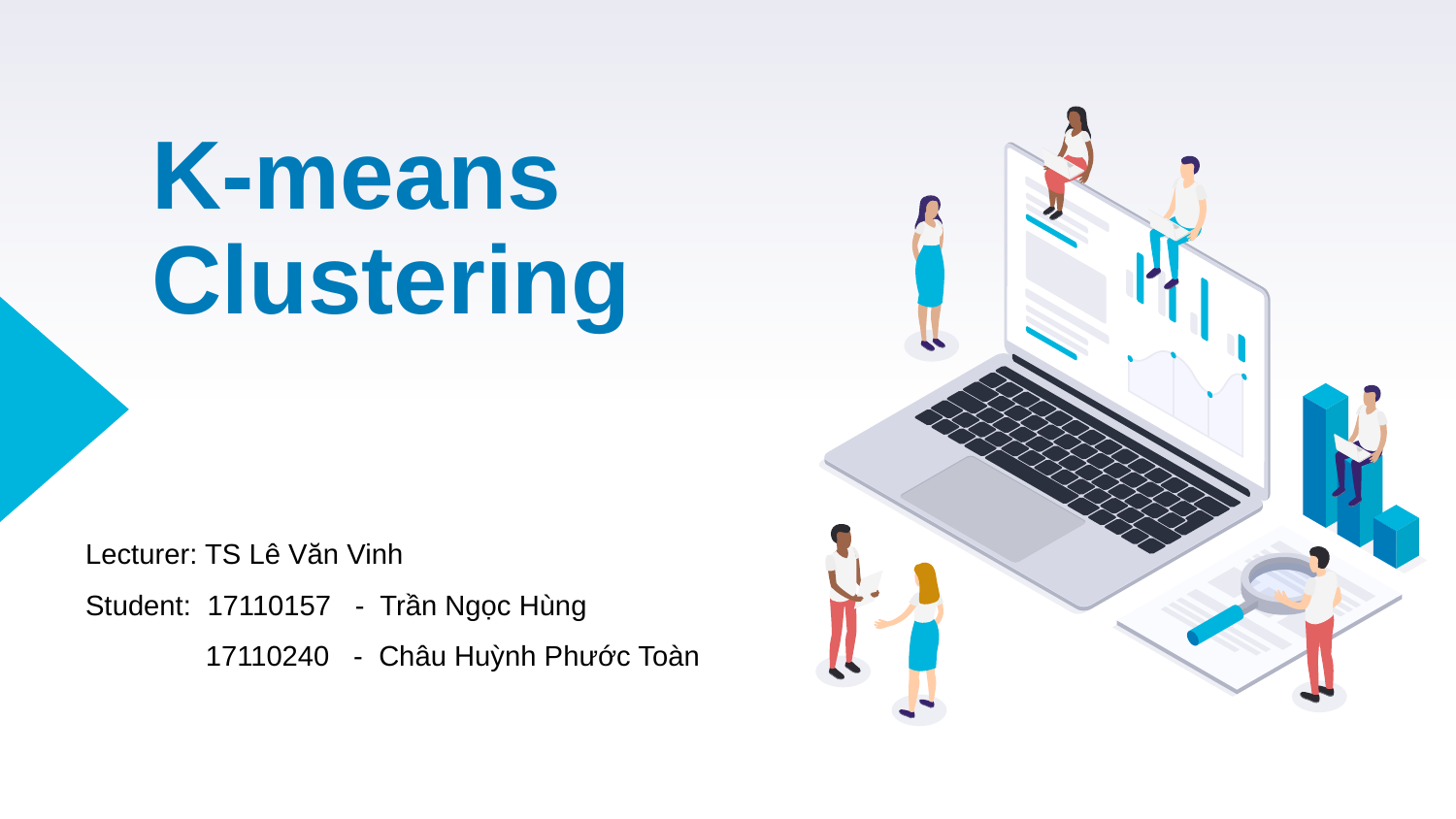

# K-means Clustering

Lecturer: TS Lê Văn Vinh
Student:  17110157   -  Trần Ngọc Hùng
               17110240   -  Châu Huỳnh Phước Toàn